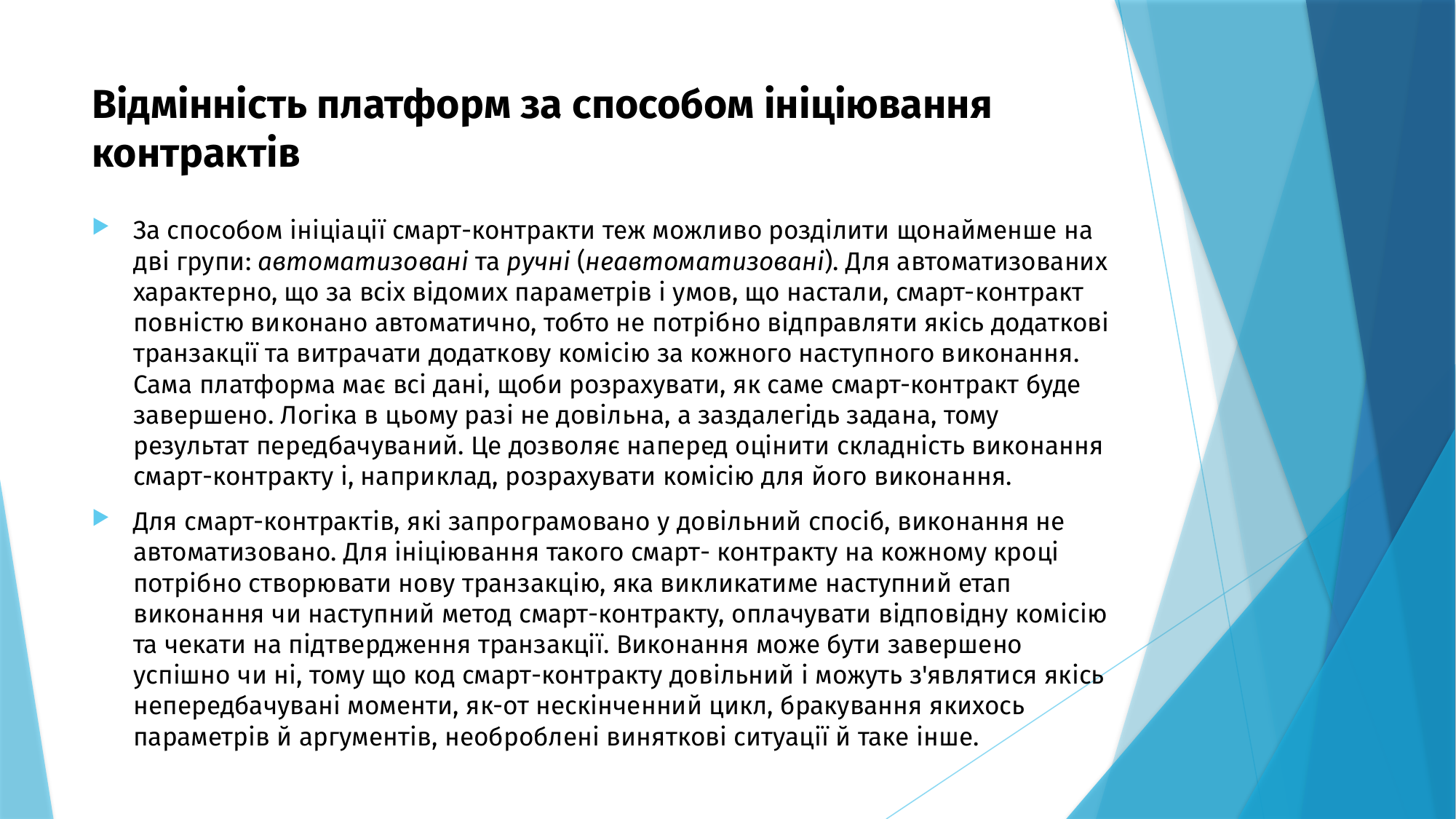

# Відмінність платформ за способом ініціювання контрактів
За способом ініціації смарт-контракти теж можливо розділити щонайменше на дві групи: автоматизовані та ручні (неавтоматизовані). Для автоматизованих характерно, що за всіх відомих параметрів і умов, що настали, смарт-контракт повністю виконано автоматично, тобто не потрібно відправляти якісь додаткові транзакції та витрачати додаткову комісію за кожного наступного виконання. Сама платформа має всі дані, щоби розрахувати, як саме смарт-контракт буде завершено. Логіка в цьому разі не довільна, а заздалегідь задана, тому результат передбачуваний. Це дозволяє наперед оцінити складність виконання смарт-контракту і, наприклад, розрахувати комісію для його виконання.
Для смарт-контрактів, які запрограмовано у довільний спосіб, виконання не автоматизовано. Для ініціювання такого смарт- контракту на кожному кроці потрібно створювати нову транзакцію, яка викликатиме наступний етап виконання чи наступний метод смарт-контракту, оплачувати відповідну комісію та чекати на підтвердження транзакції. Виконання може бути завершено успішно чи ні, тому що код смарт-контракту довільний і можуть з'являтися якісь непередбачувані моменти, як-от нескінченний цикл, бракування якихось параметрів й аргументів, необроблені виняткові ситуації й таке інше.